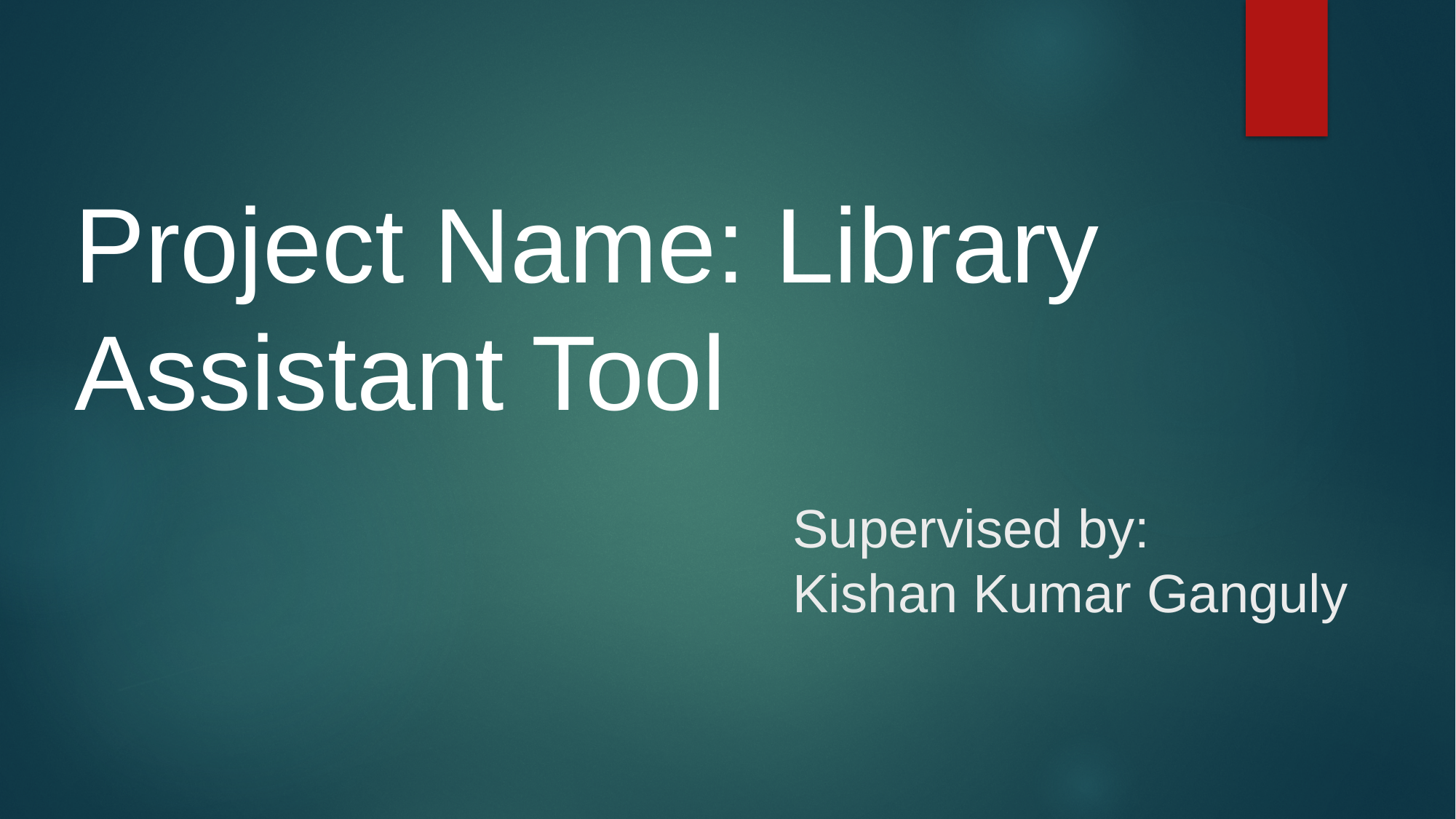

Project Name: Library Assistant Tool
# Supervised by: Kishan Kumar Ganguly